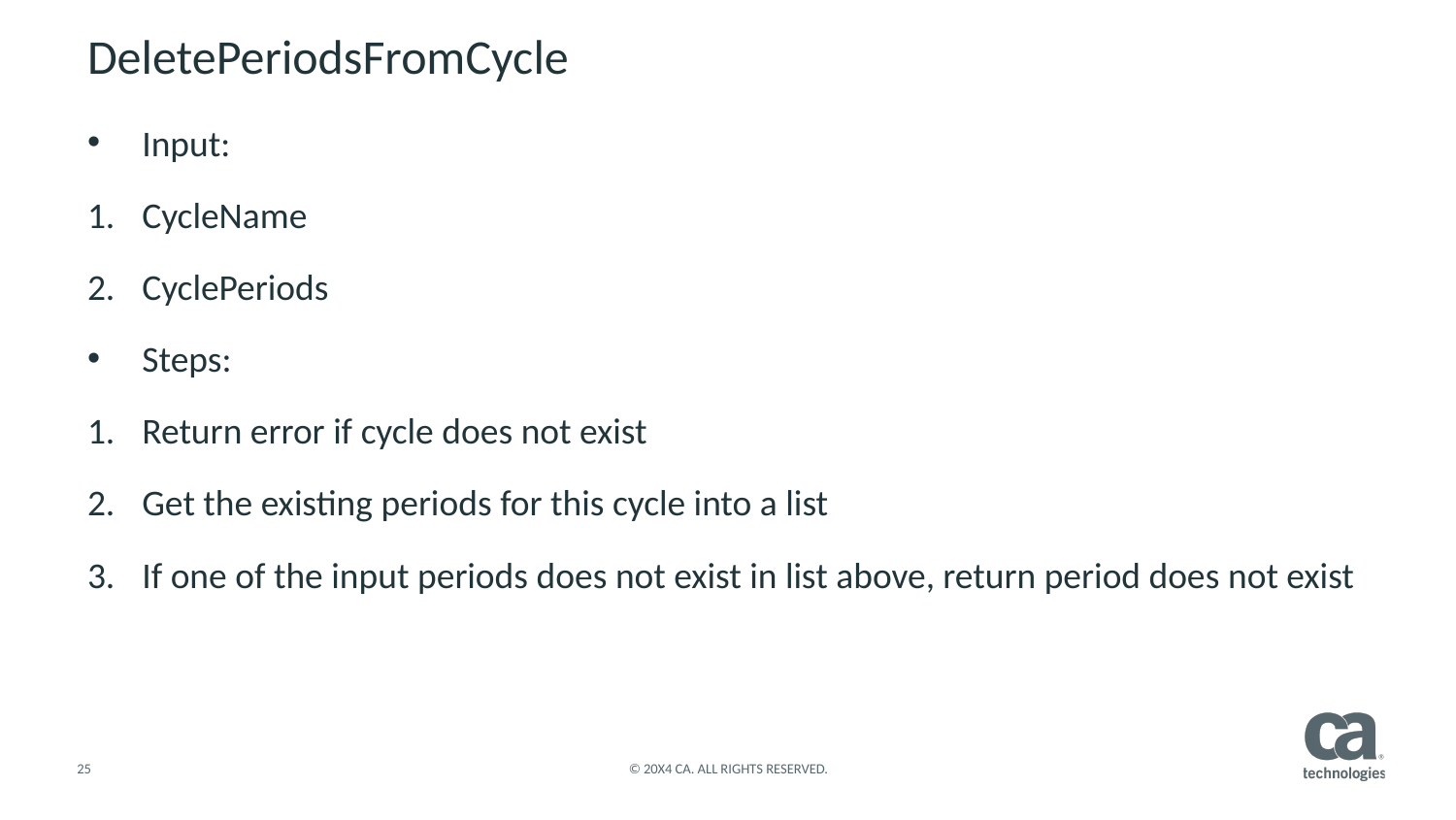

# DeletePeriodsFromCycle
Input:
CycleName
CyclePeriods
Steps:
Return error if cycle does not exist
Get the existing periods for this cycle into a list
If one of the input periods does not exist in list above, return period does not exist